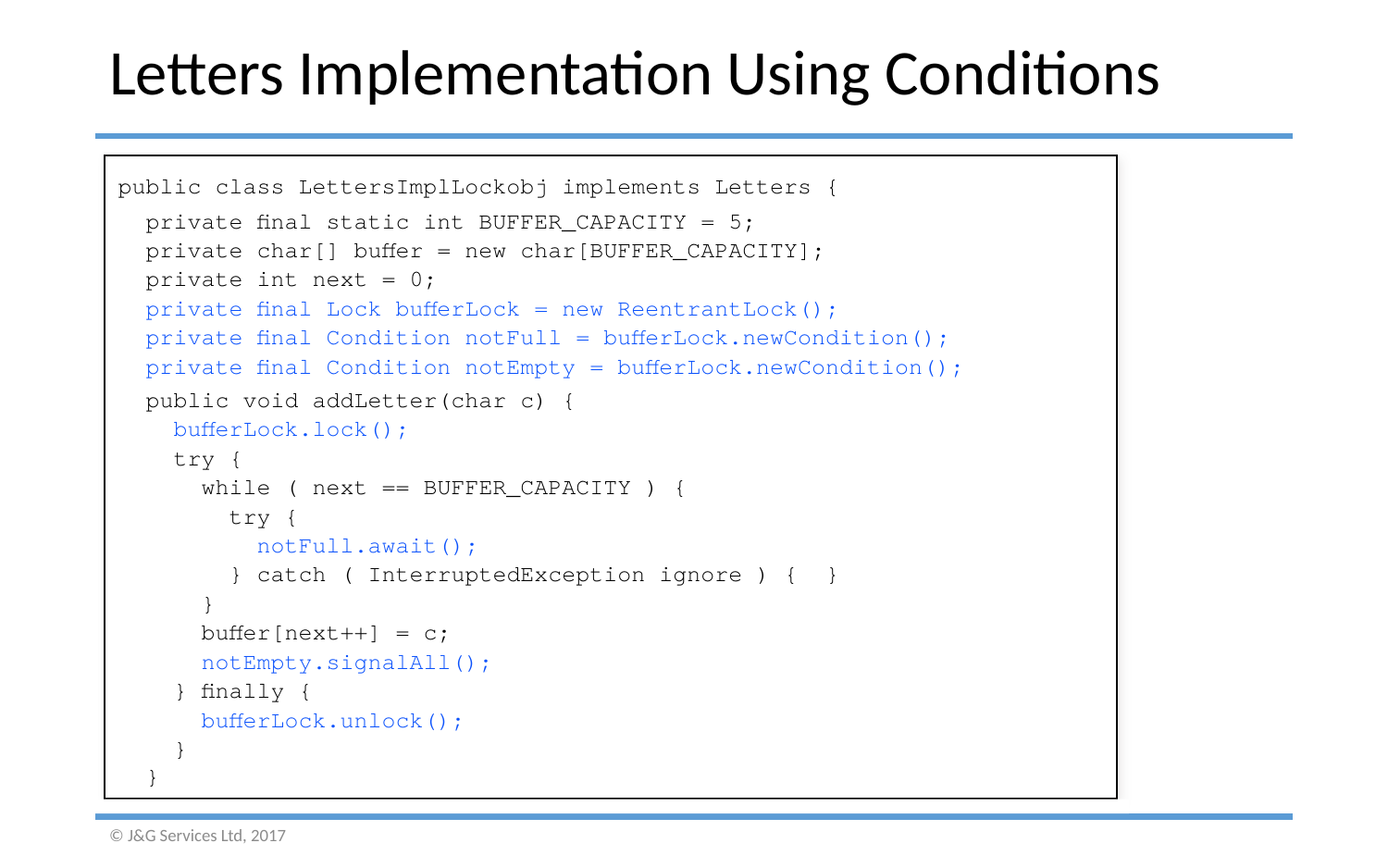

# Letters Implementation Using Conditions
public class LettersImplLockobj implements Letters {
  private final static int BUFFER_CAPACITY = 5;
  private char[] buffer = new char[BUFFER_CAPACITY];
  private int next = 0;
  private final Lock bufferLock = new ReentrantLock();
  private final Condition notFull = bufferLock.newCondition();
  private final Condition notEmpty = bufferLock.newCondition();
  public void addLetter(char c) {
    bufferLock.lock();
    try {
      while ( next == BUFFER_CAPACITY ) {
        try {
          notFull.await();
        } catch ( InterruptedException ignore ) {  }
      }
      buffer[next++] = c;
      notEmpty.signalAll();
    } finally {
      bufferLock.unlock();
    }
  }